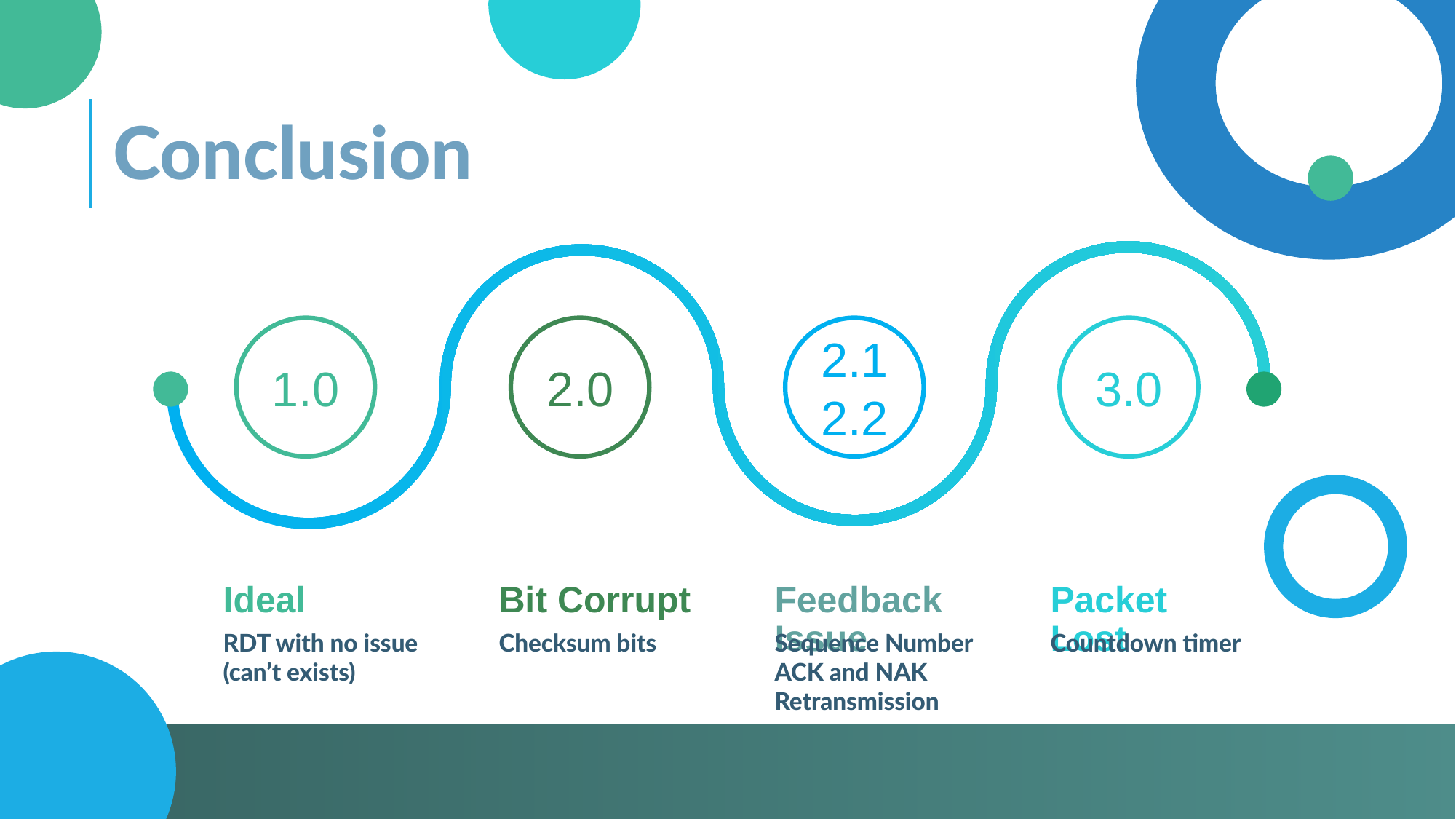

Conclusion

1.0
2.0
2.1 2.2
3.0

Ideal
Bit Corrupt
Feedback Issue
Packet Lost
RDT with no issue (can’t exists)
Checksum bits
Sequence Number
ACK and NAK
Retransmission
Countdown timer